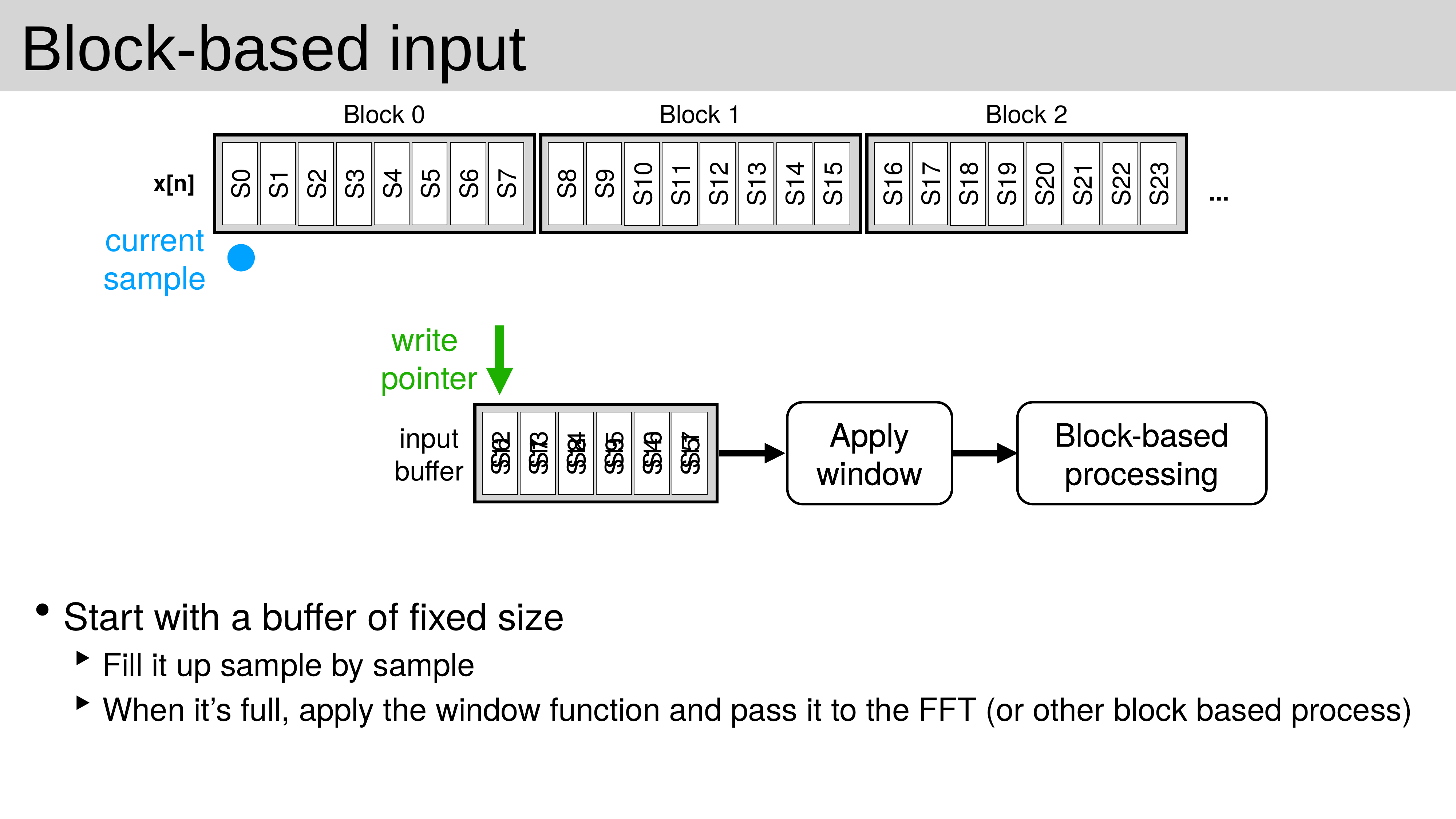

# Block-based input
Block 0
Block 1
Block 2

S0
S1
S4
S5
S6
S7
S2
S3

S12
S13
S14
S15
S8
S9
S10
S11

S16
S17
S20
S21
S22
S23
S18
S19
...
x[n]
current
sample

write
pointer

Apply
window
Block-based
processing

Apply
window
Block-based
processing

Apply
window
Block-based
processing

input
buffer
S6
S7
S8
S9
S10
S11
S12
S13
S14
S15
S16
S17
S0
S1
S2
S3
S4
S5
Start with a buffer of fixed size
Fill it up sample by sample
When it’s full, apply the window function and pass it to the FFT (or other block based process)